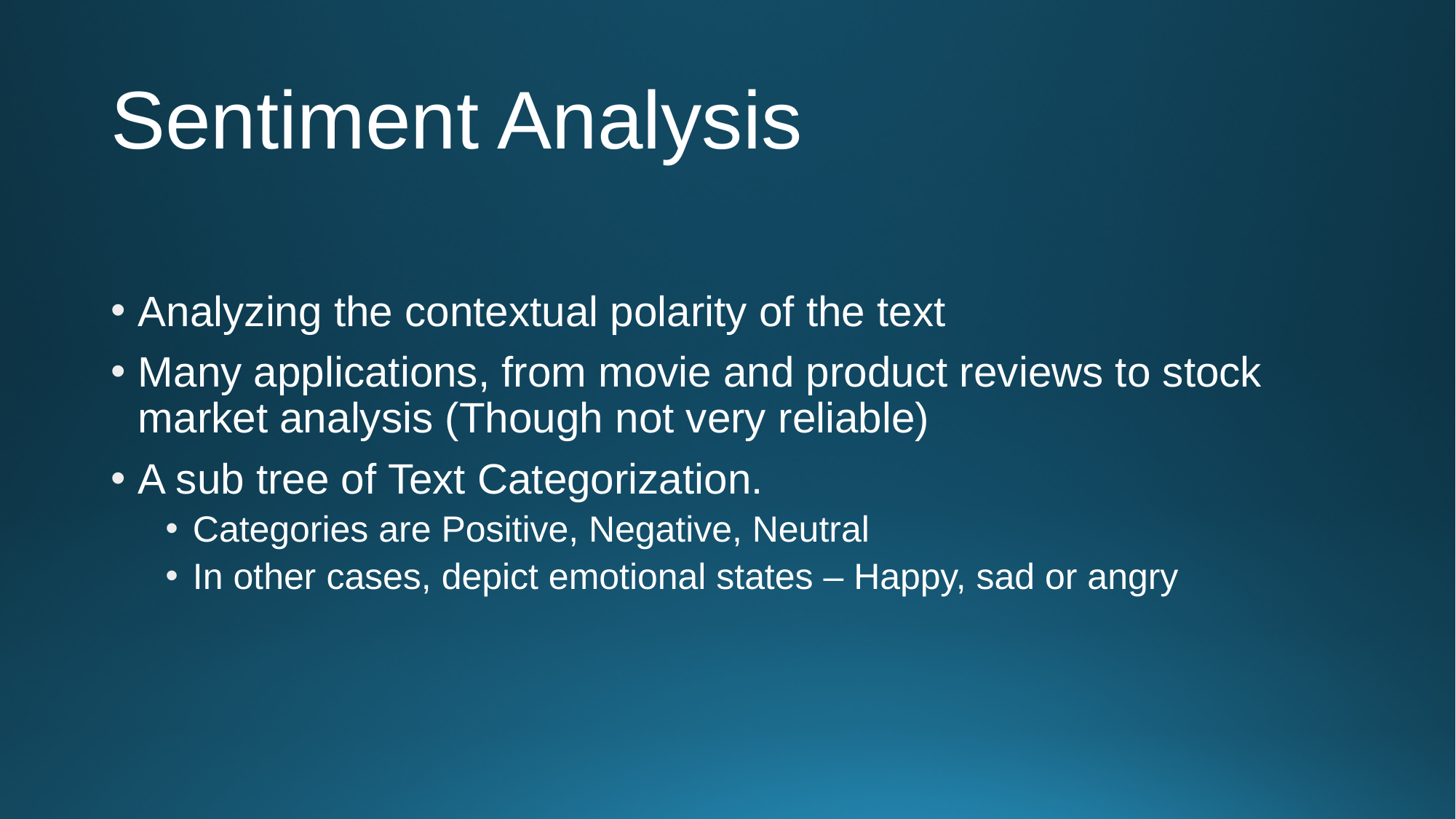

# Sentiment Analysis

Analyzing the contextual polarity of the text
Many applications, from movie and product reviews to stock market analysis (Though not very reliable)
A sub tree of Text Categorization.
Categories are Positive, Negative, Neutral
In other cases, depict emotional states – Happy, sad or angry